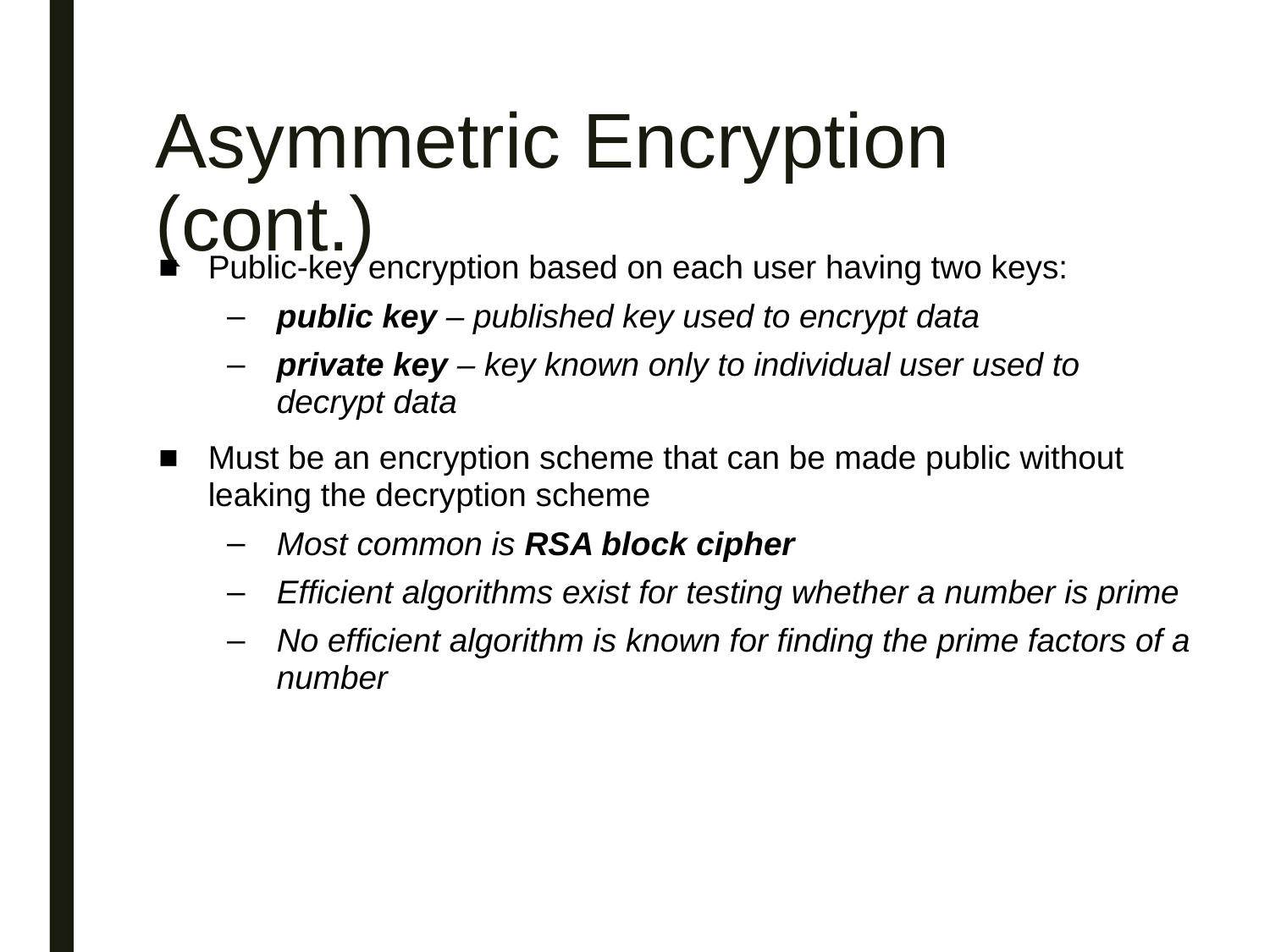

# Asymmetric Encryption (cont.)
Public-key encryption based on each user having two keys:
public key – published key used to encrypt data
private key – key known only to individual user used to decrypt data
Must be an encryption scheme that can be made public without leaking the decryption scheme
Most common is RSA block cipher
Efficient algorithms exist for testing whether a number is prime
No efficient algorithm is known for finding the prime factors of a number